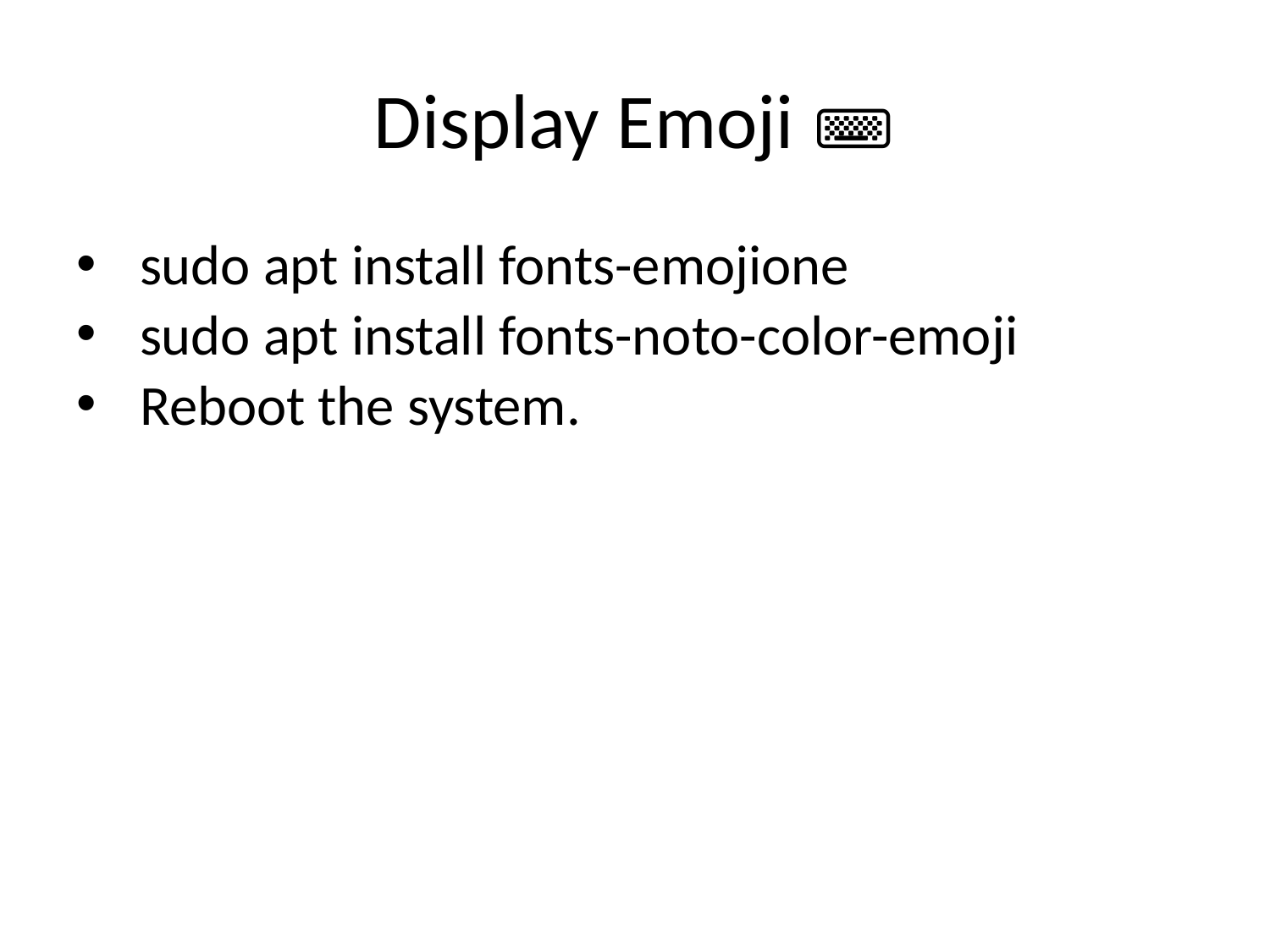

# Display Emoji ⌨️
sudo apt install fonts-emojione
sudo apt install fonts-noto-color-emoji
Reboot the system.